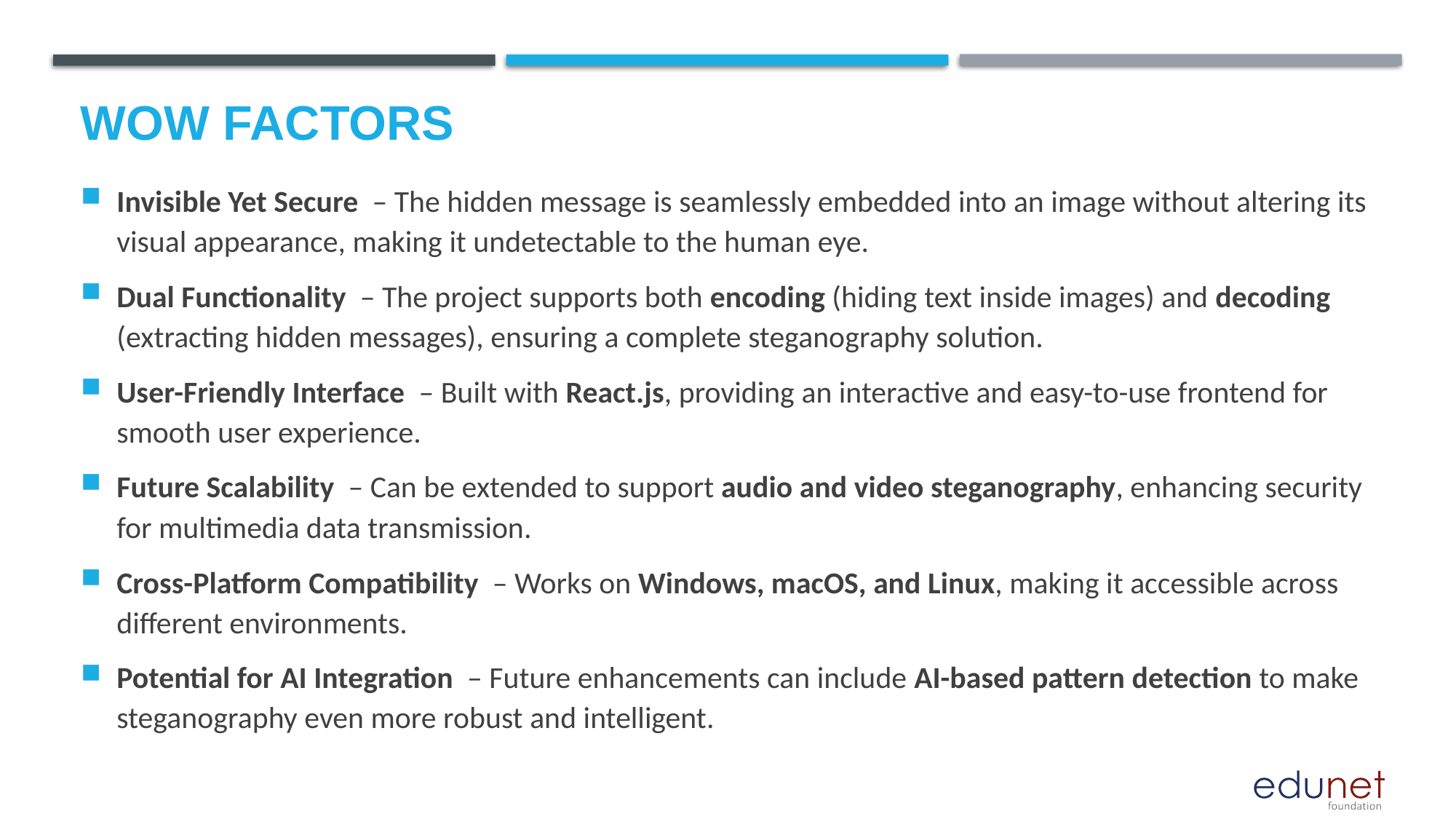

# Wow factors
Invisible Yet Secure  – The hidden message is seamlessly embedded into an image without altering its visual appearance, making it undetectable to the human eye.
Dual Functionality  – The project supports both encoding (hiding text inside images) and decoding (extracting hidden messages), ensuring a complete steganography solution.
User-Friendly Interface  – Built with React.js, providing an interactive and easy-to-use frontend for smooth user experience.
Future Scalability  – Can be extended to support audio and video steganography, enhancing security for multimedia data transmission.
Cross-Platform Compatibility  – Works on Windows, macOS, and Linux, making it accessible across different environments.
Potential for AI Integration  – Future enhancements can include AI-based pattern detection to make steganography even more robust and intelligent.